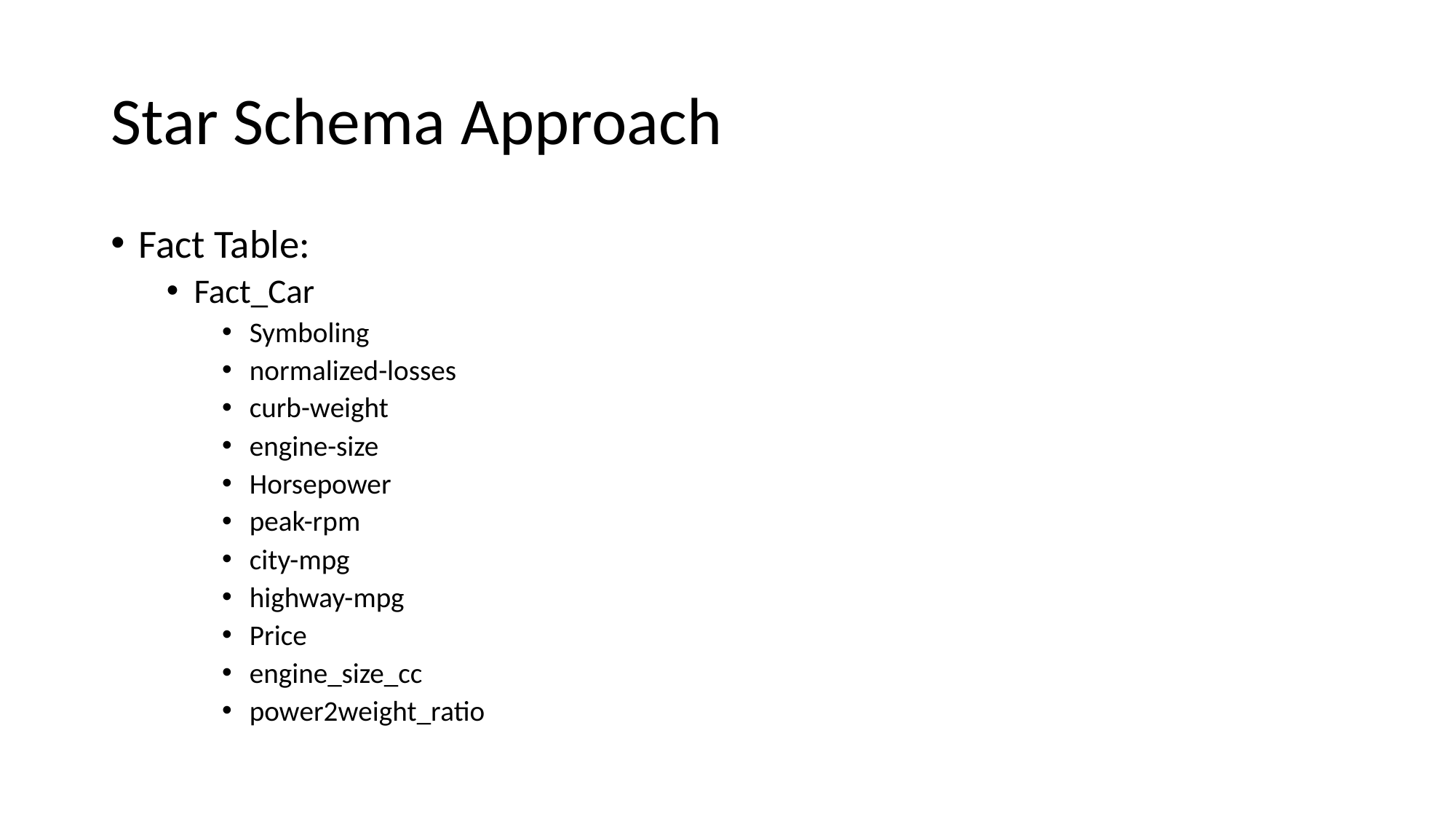

# Star Schema Approach
Fact Table:
Fact_Car
Symboling
normalized-losses
curb-weight
engine-size
Horsepower
peak-rpm
city-mpg
highway-mpg
Price
engine_size_cc
power2weight_ratio